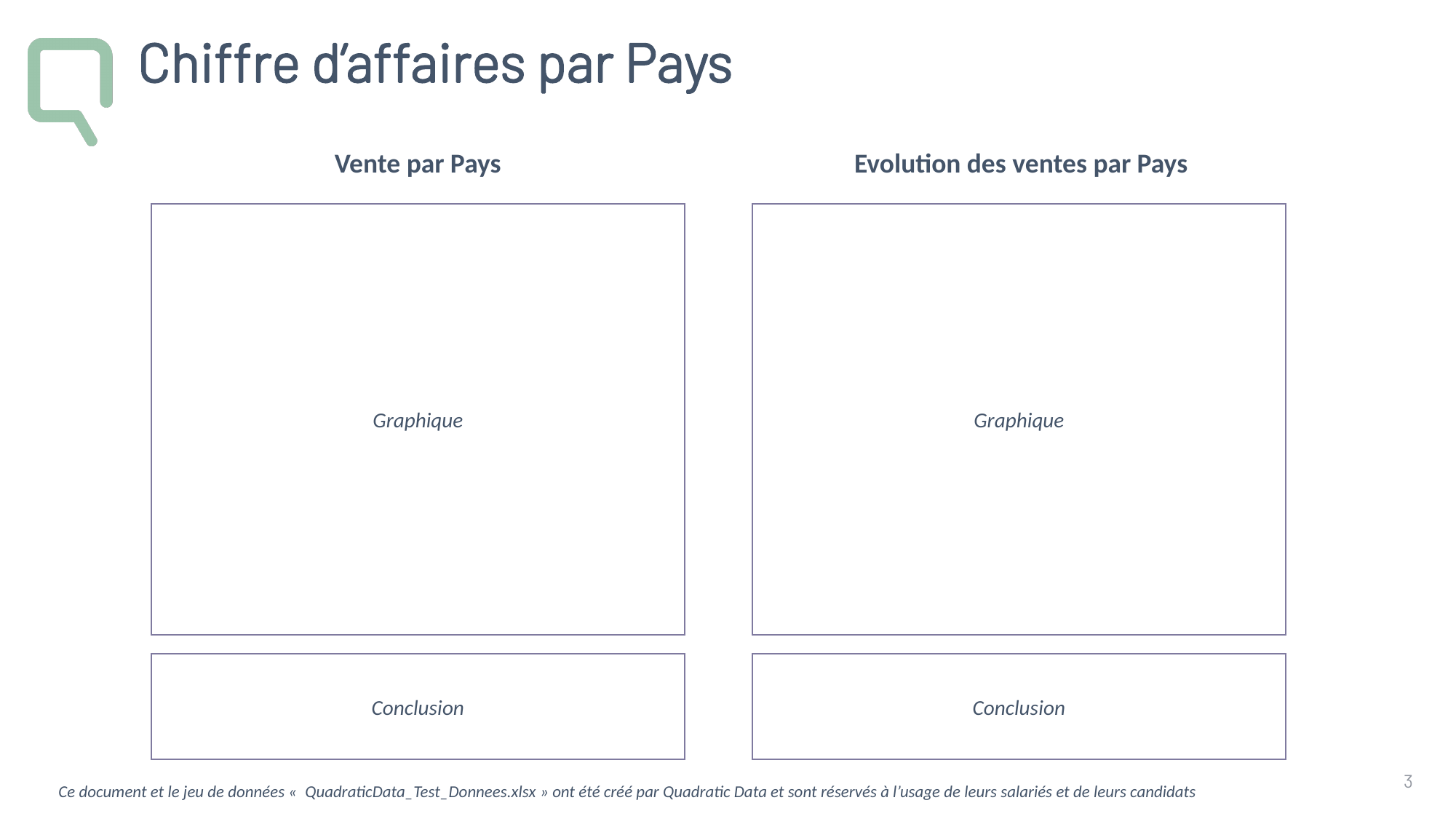

# Chiffre d’affaires par Pays
Vente par Pays
Evolution des ventes par Pays
Graphique
Graphique
Conclusion
Conclusion
3
Ce document et le jeu de données «  QuadraticData_Test_Donnees.xlsx » ont été créé par Quadratic Data et sont réservés à l’usage de leurs salariés et de leurs candidats